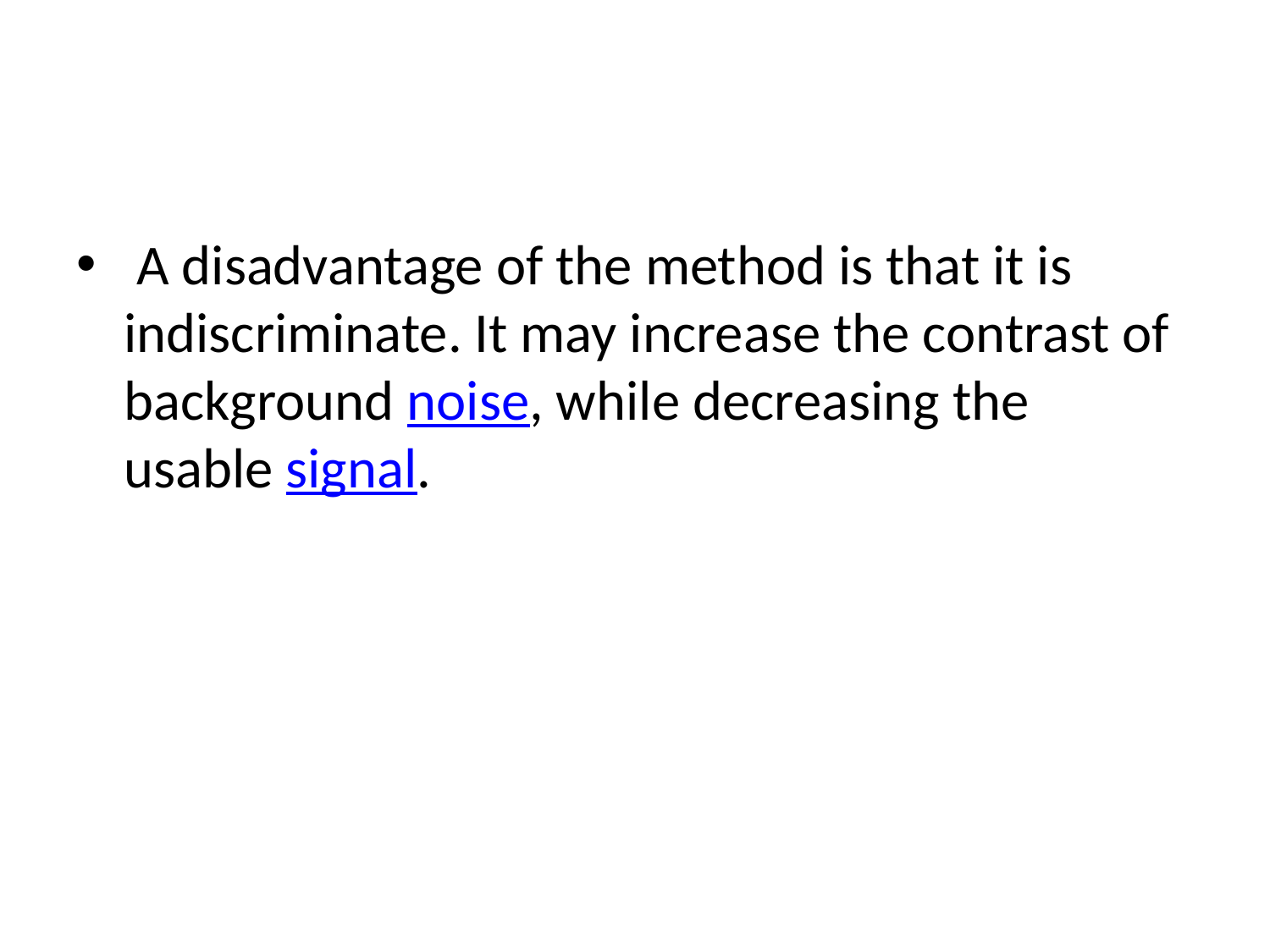

#
 A disadvantage of the method is that it is indiscriminate. It may increase the contrast of background noise, while decreasing the usable signal.